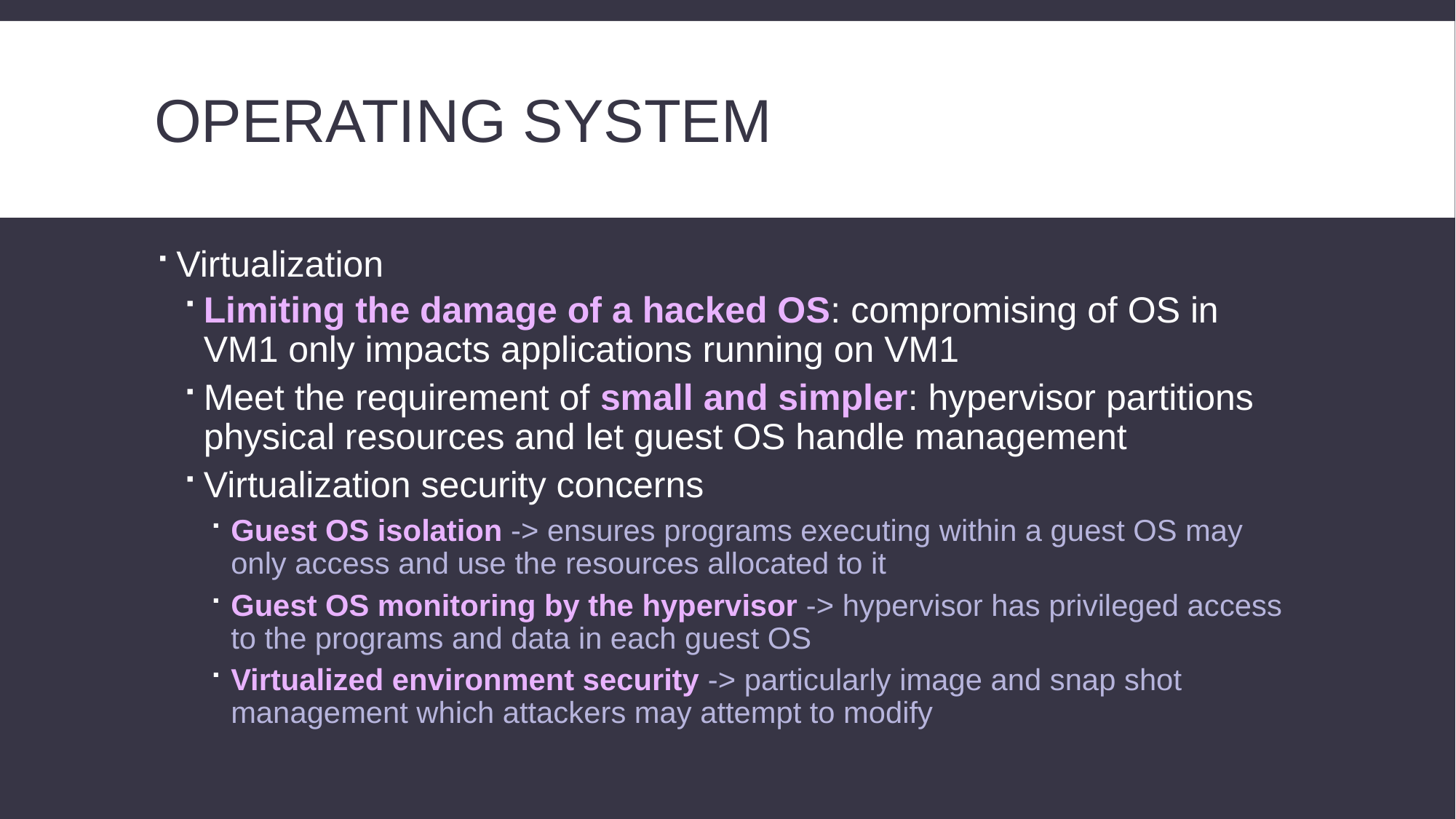

# Operating system
Virtualization
Limiting the damage of a hacked OS: compromising of OS in VM1 only impacts applications running on VM1
Meet the requirement of small and simpler: hypervisor partitions physical resources and let guest OS handle management
Virtualization security concerns
Guest OS isolation -> ensures programs executing within a guest OS may only access and use the resources allocated to it
Guest OS monitoring by the hypervisor -> hypervisor has privileged access to the programs and data in each guest OS
Virtualized environment security -> particularly image and snap shot management which attackers may attempt to modify